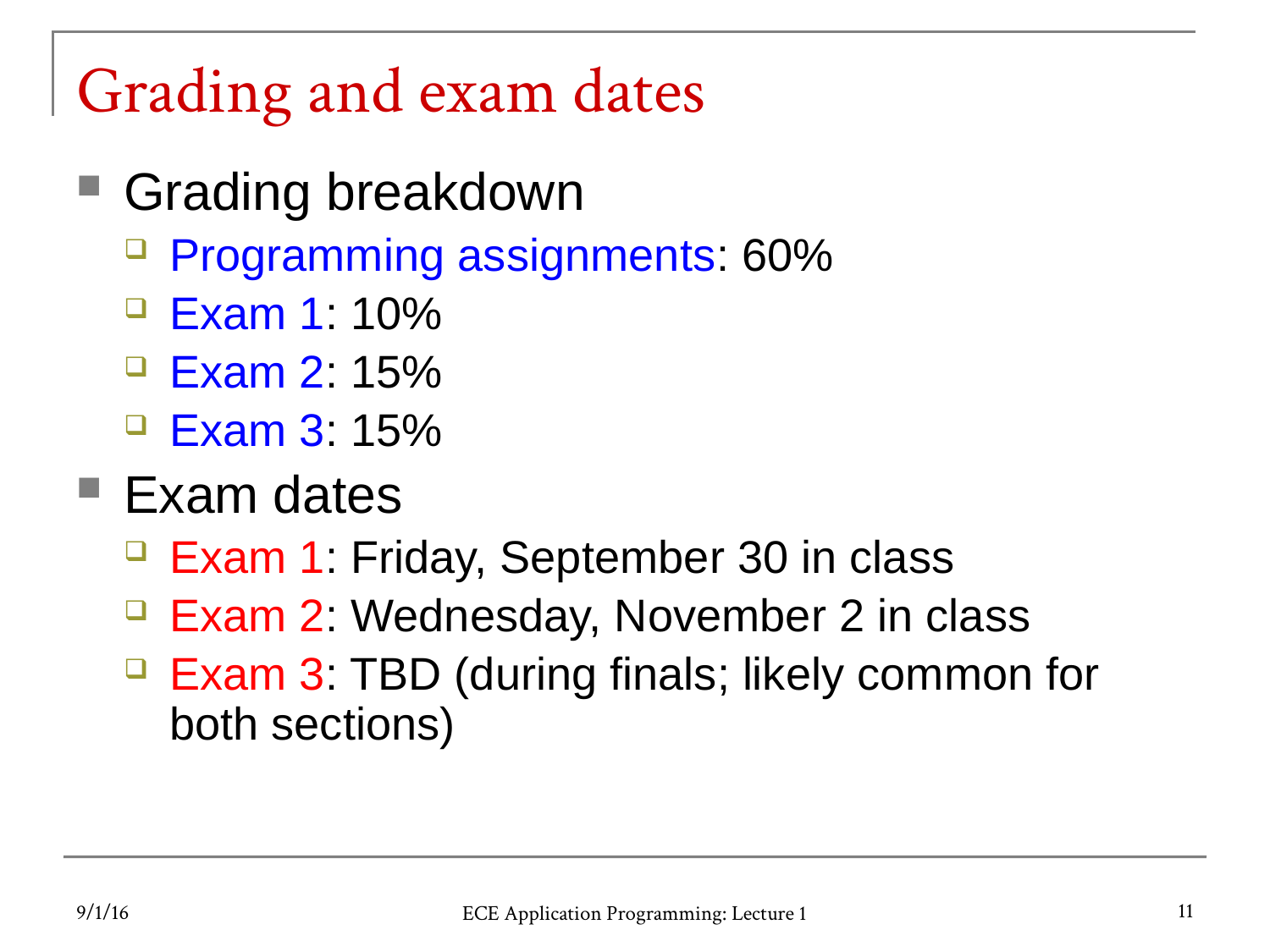

# Grading and exam dates
Grading breakdown
Programming assignments: 60%
Exam 1: 10%
Exam 2: 15%
Exam 3: 15%
Exam dates
Exam 1: Friday, September 30 in class
Exam 2: Wednesday, November 2 in class
Exam 3: TBD (during finals; likely common for both sections)
9/1/16
11
ECE Application Programming: Lecture 1